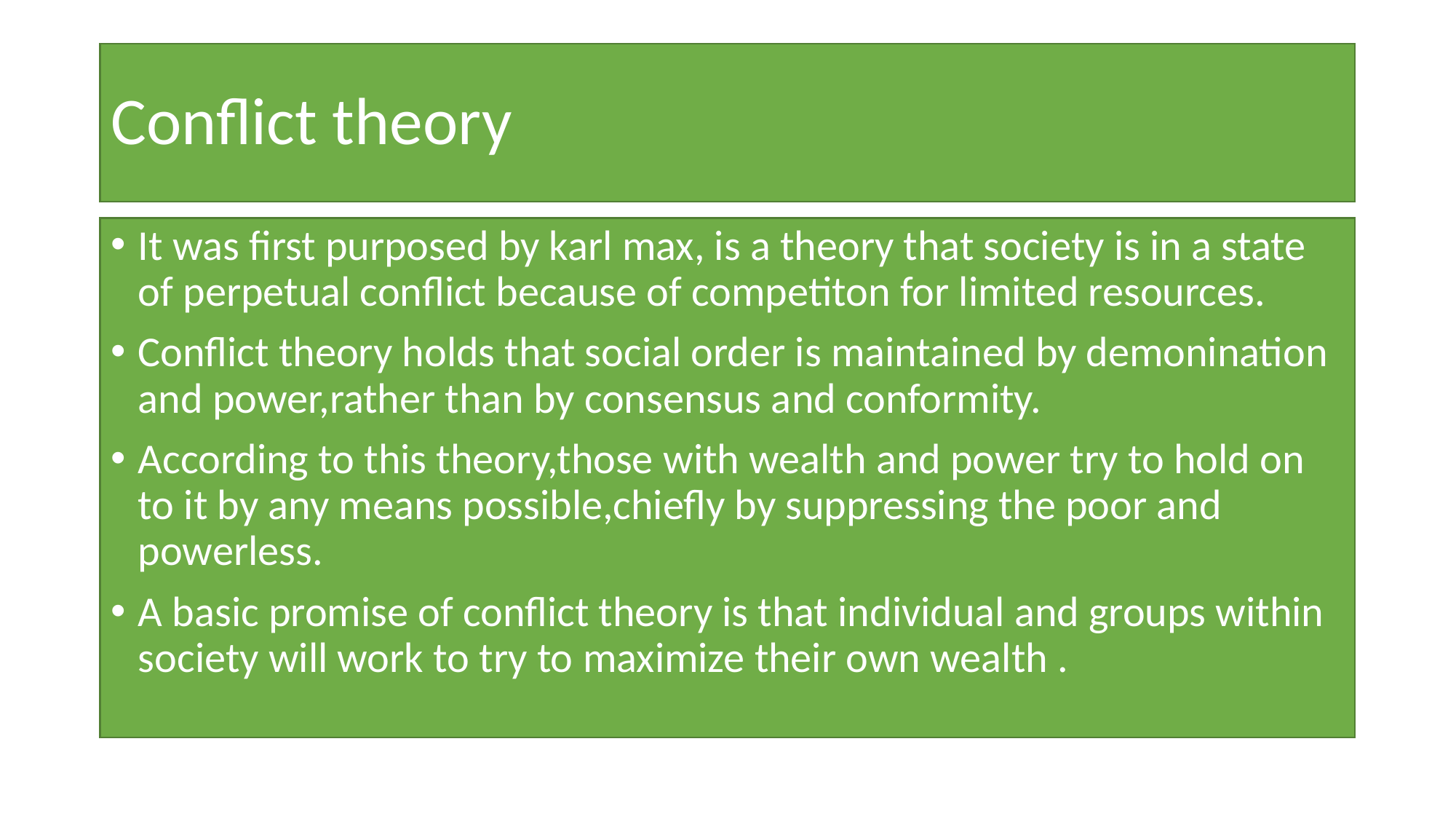

# Conflict theory
It was first purposed by karl max, is a theory that society is in a state of perpetual conflict because of competiton for limited resources.
Conflict theory holds that social order is maintained by demonination and power,rather than by consensus and conformity.
According to this theory,those with wealth and power try to hold on to it by any means possible,chiefly by suppressing the poor and powerless.
A basic promise of conflict theory is that individual and groups within society will work to try to maximize their own wealth .